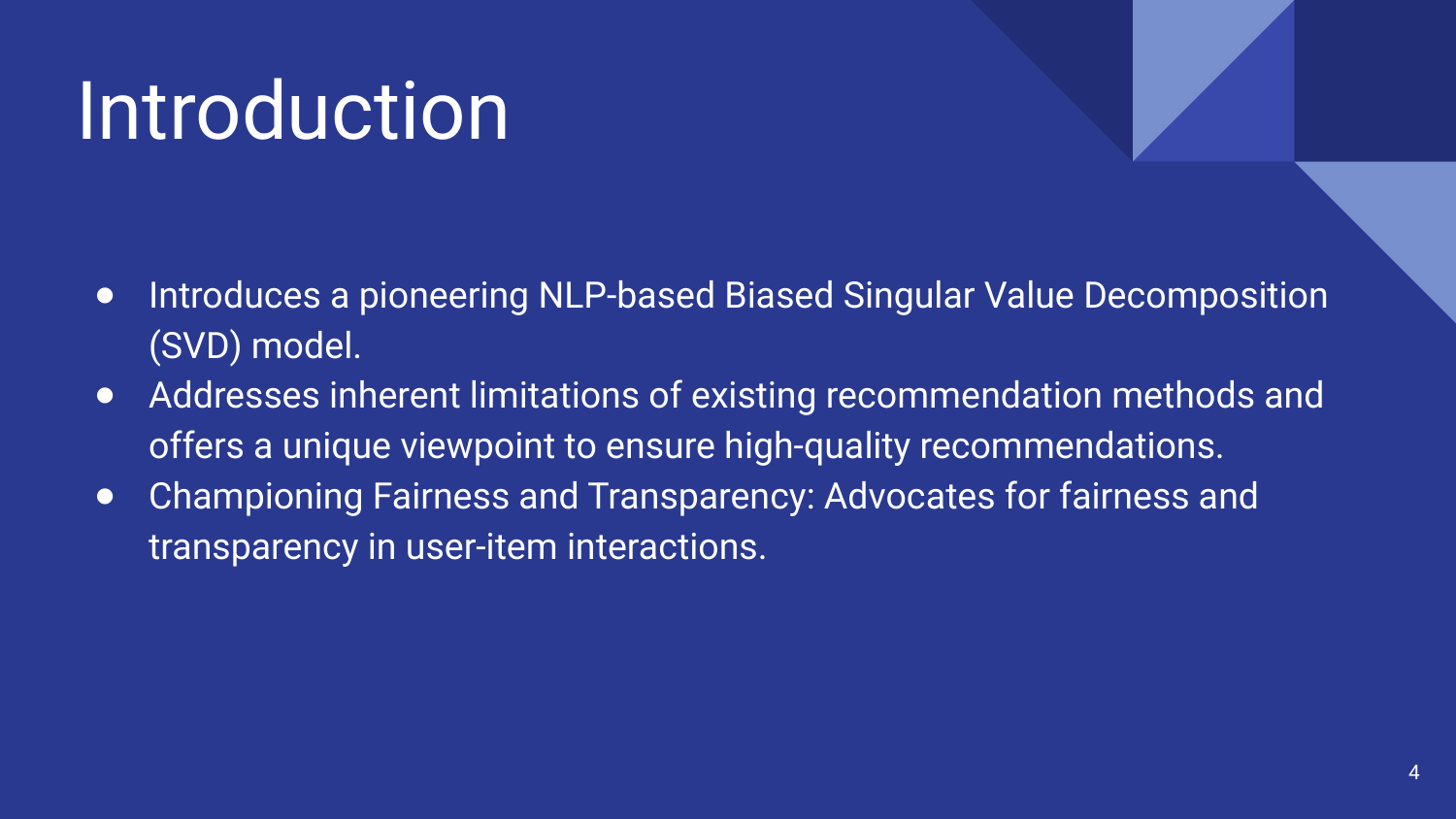

# Introduction
Introduces a pioneering NLP-based Biased Singular Value Decomposition (SVD) model.
Addresses inherent limitations of existing recommendation methods and offers a unique viewpoint to ensure high-quality recommendations.
Championing Fairness and Transparency: Advocates for fairness and transparency in user-item interactions.

4